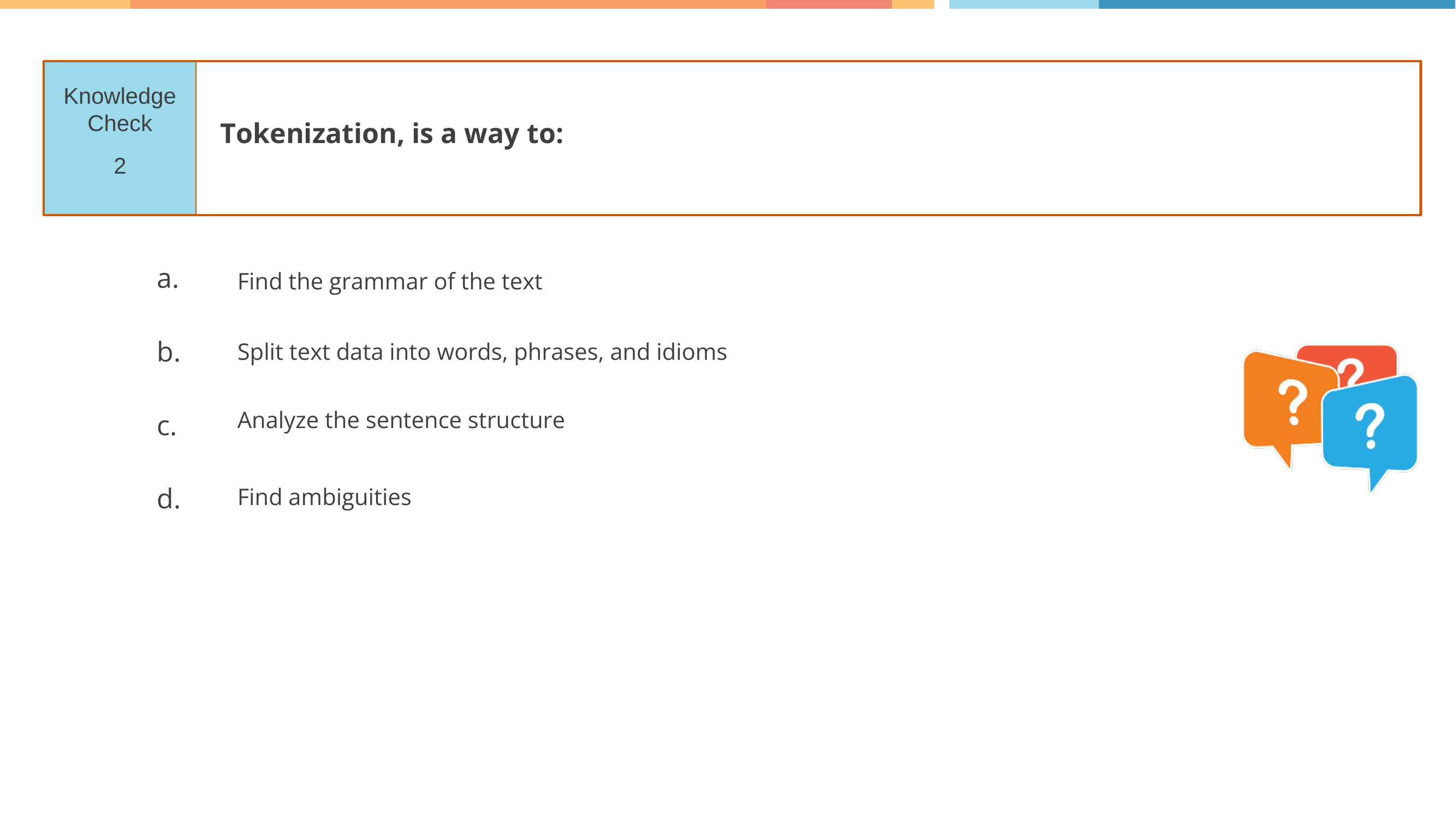

Tokenization, is a way to:

2
Find the grammar of the text
Split text data into words, phrases, and idioms
Analyze the sentence structure
Find ambiguities